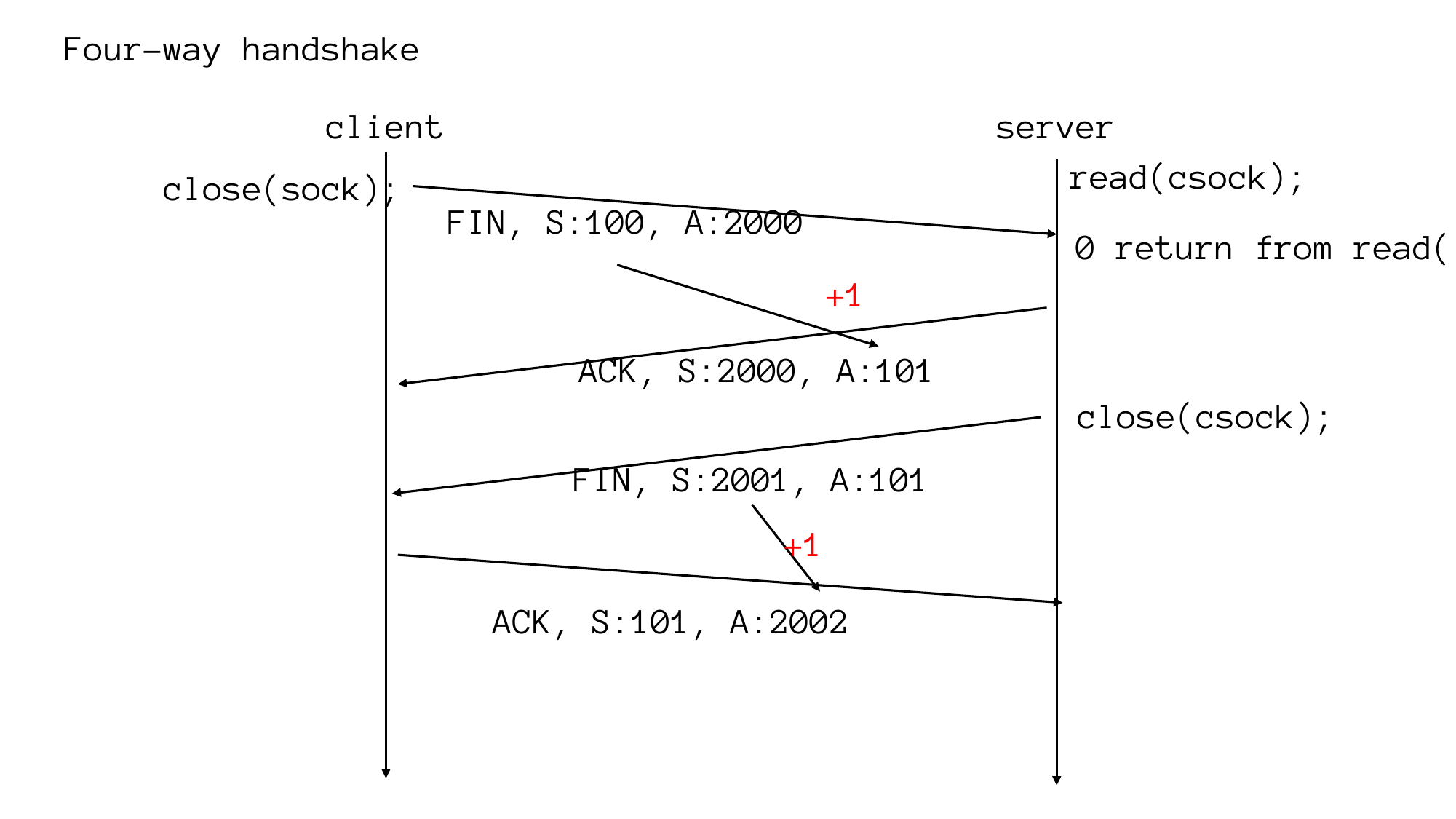

Four-way handshake
client
server
read(csock);
close(sock);
FIN, S:100, A:2000
0 return from read()
+1
ACK, S:2000, A:101
close(csock);
FIN, S:2001, A:101
+1
ACK, S:101, A:2002